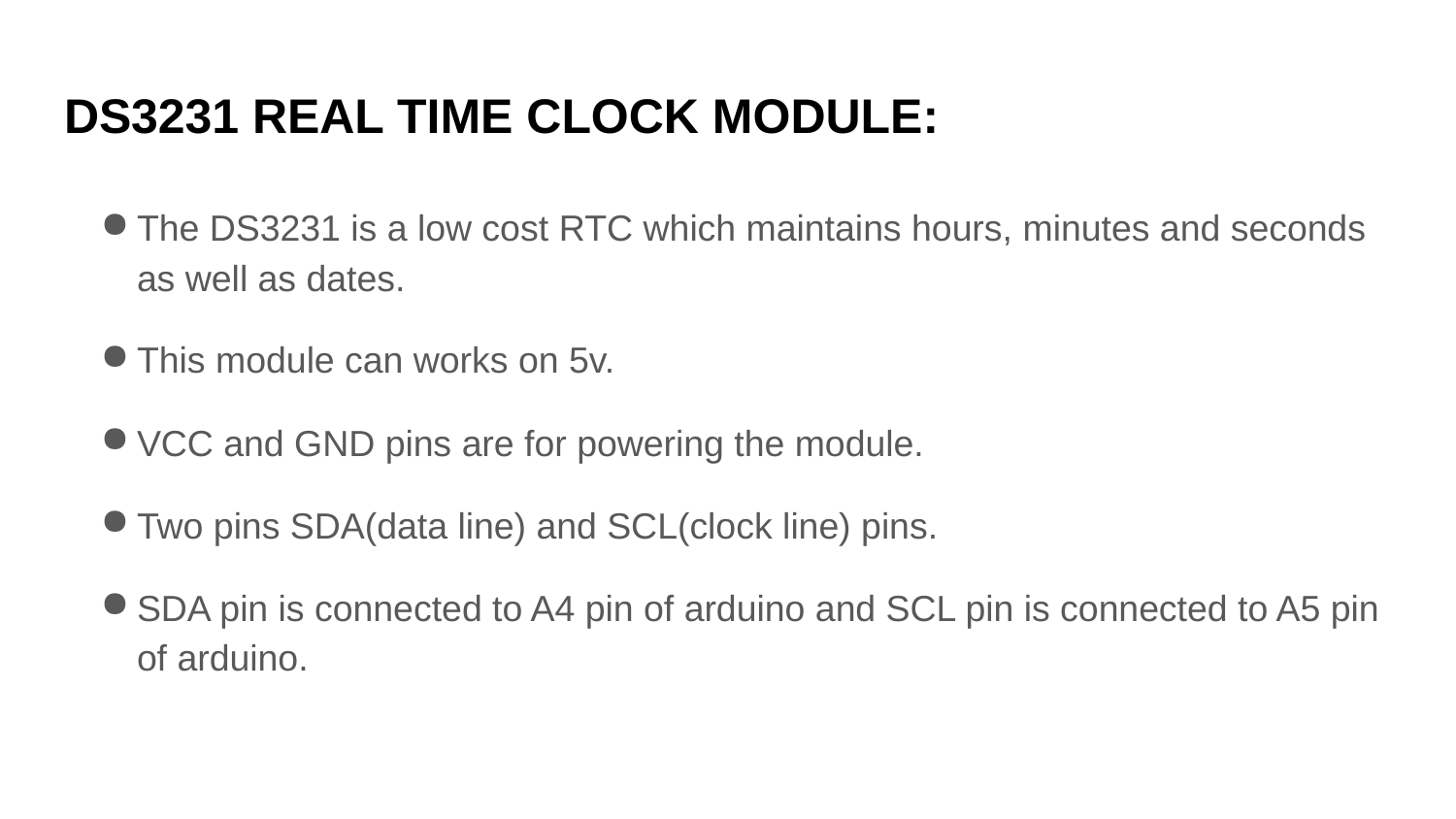

# DS3231 REAL TIME CLOCK MODULE:
The DS3231 is a low cost RTC which maintains hours, minutes and seconds as well as dates.
This module can works on 5v.
VCC and GND pins are for powering the module.
Two pins SDA(data line) and SCL(clock line) pins.
SDA pin is connected to A4 pin of arduino and SCL pin is connected to A5 pin of arduino.